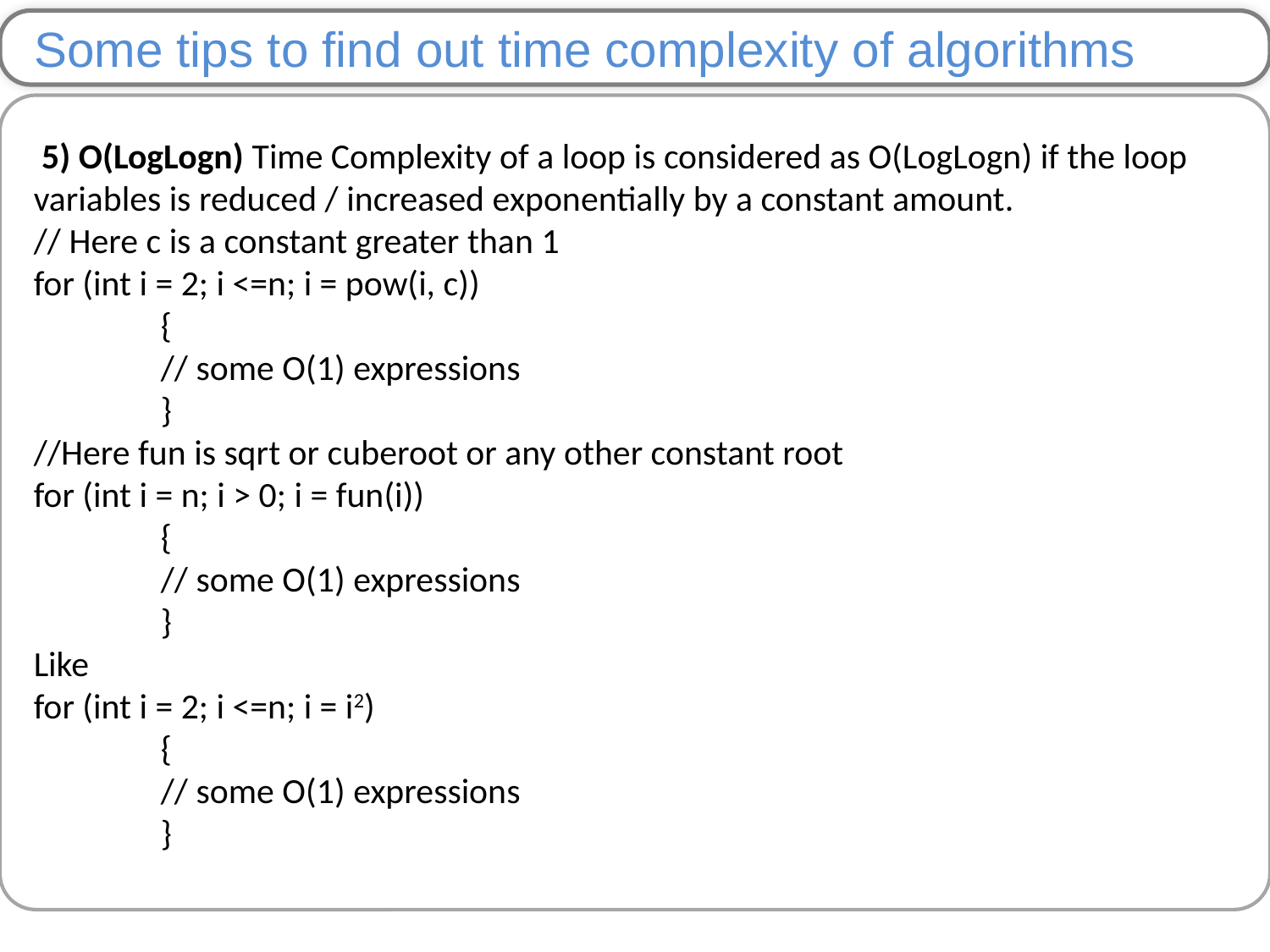

Some tips to find out time complexity of algorithms

 5) O(LogLogn) Time Complexity of a loop is considered as O(LogLogn) if the loop variables is reduced / increased exponentially by a constant amount.
// Here c is a constant greater than 1
for (int i = 2; i <=n; i = pow(i, c))
	{
	// some O(1) expressions
	}
//Here fun is sqrt or cuberoot or any other constant root
for (int i = n; i > 0; i = fun(i))
	{
	// some O(1) expressions
	}
Like
for (int i = 2; i <=n; i = i2)
	{
	// some O(1) expressions
	}